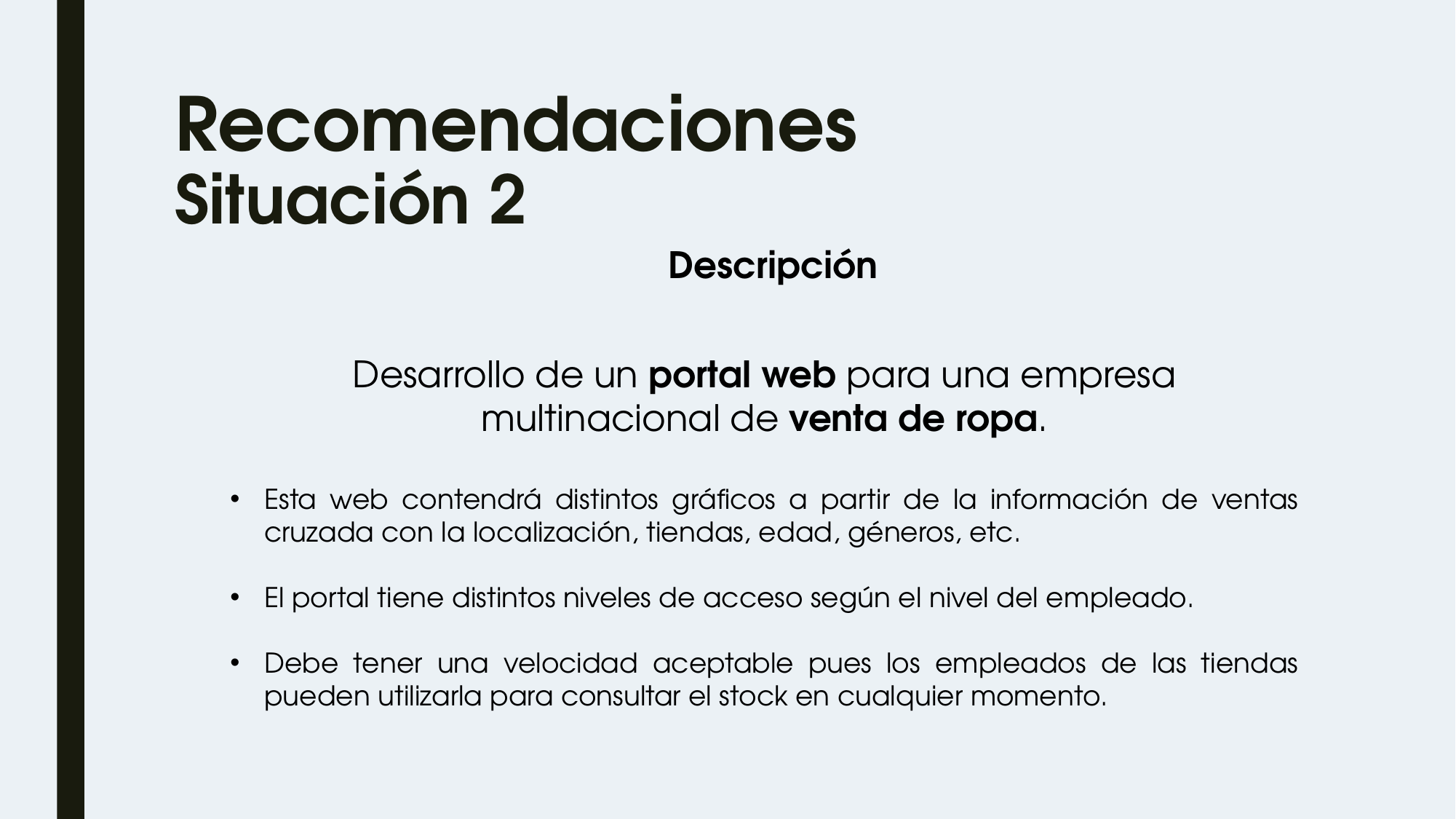

# Recomendaciones Situación 2
Descripción

Desarrollo de un portal web para una empresa multinacional de venta de ropa.

Esta web contendrá distintos gráficos a partir de la información de ventas cruzada con la localización, tiendas, edad, géneros, etc.

El portal tiene distintos niveles de acceso según el nivel del empleado.

Debe tener una velocidad aceptable pues los empleados de las tiendas pueden utilizarla para consultar el stock en cualquier momento.